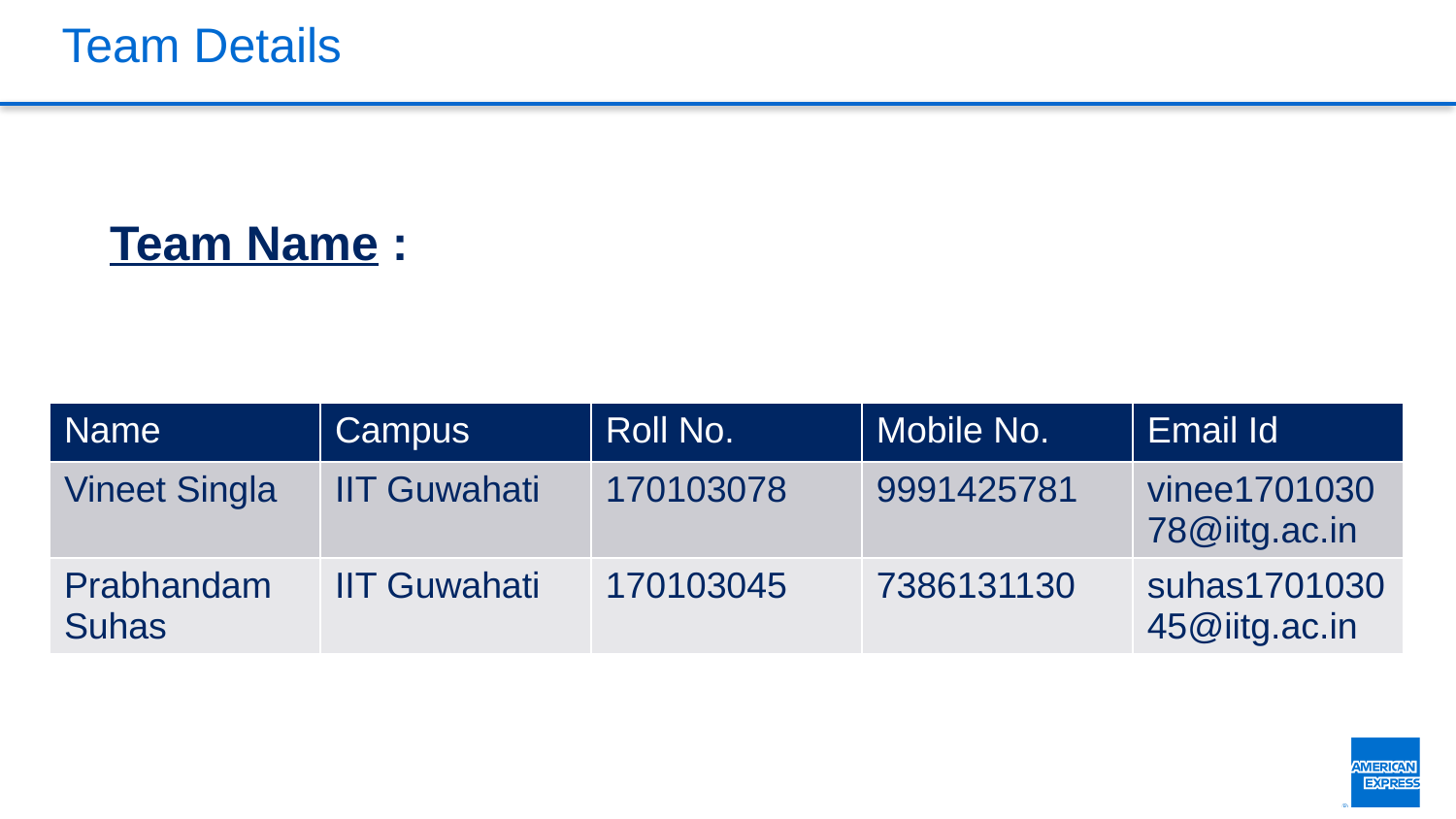

# Team Details
Team Name :
| Name | Campus | Roll No. | Mobile No. | Email Id |
| --- | --- | --- | --- | --- |
| Vineet Singla | IIT Guwahati | 170103078 | 9991425781 | vinee170103078@iitg.ac.in |
| Prabhandam Suhas | IIT Guwahati | 170103045 | 7386131130 | suhas170103045@iitg.ac.in |